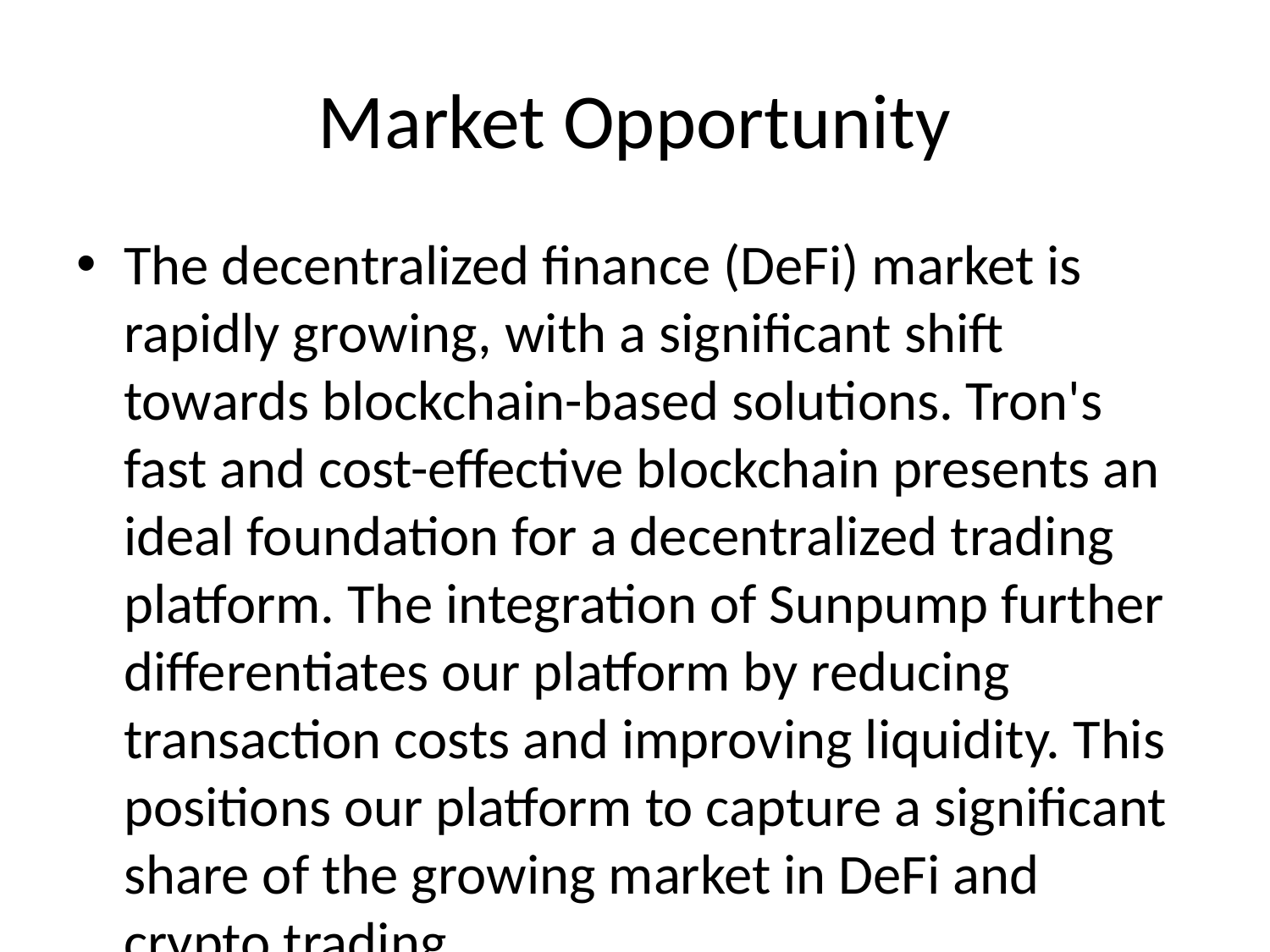

# Market Opportunity
The decentralized finance (DeFi) market is rapidly growing, with a significant shift towards blockchain-based solutions. Tron's fast and cost-effective blockchain presents an ideal foundation for a decentralized trading platform. The integration of Sunpump further differentiates our platform by reducing transaction costs and improving liquidity. This positions our platform to capture a significant share of the growing market in DeFi and crypto trading.